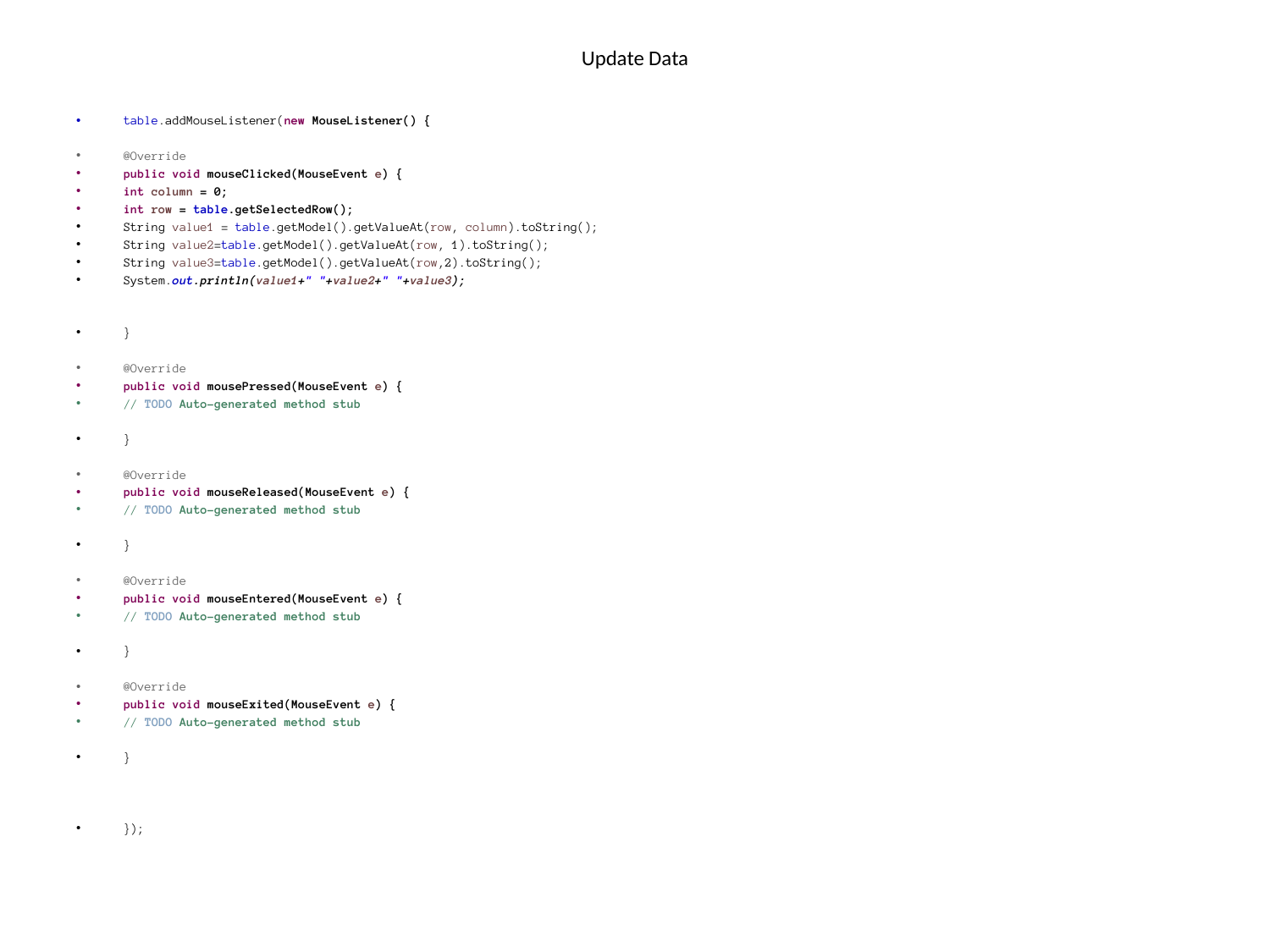

# Update Data
table.addMouseListener(new MouseListener() {

@Override
public void mouseClicked(MouseEvent e) {
int column = 0;
int row = table.getSelectedRow();
String value1 = table.getModel().getValueAt(row, column).toString();
String value2=table.getModel().getValueAt(row, 1).toString();
String value3=table.getModel().getValueAt(row,2).toString();
System.out.println(value1+" "+value2+" "+value3);

}

@Override
public void mousePressed(MouseEvent e) {
// TODO Auto-generated method stub

}

@Override
public void mouseReleased(MouseEvent e) {
// TODO Auto-generated method stub

}

@Override
public void mouseEntered(MouseEvent e) {
// TODO Auto-generated method stub

}

@Override
public void mouseExited(MouseEvent e) {
// TODO Auto-generated method stub

}

});